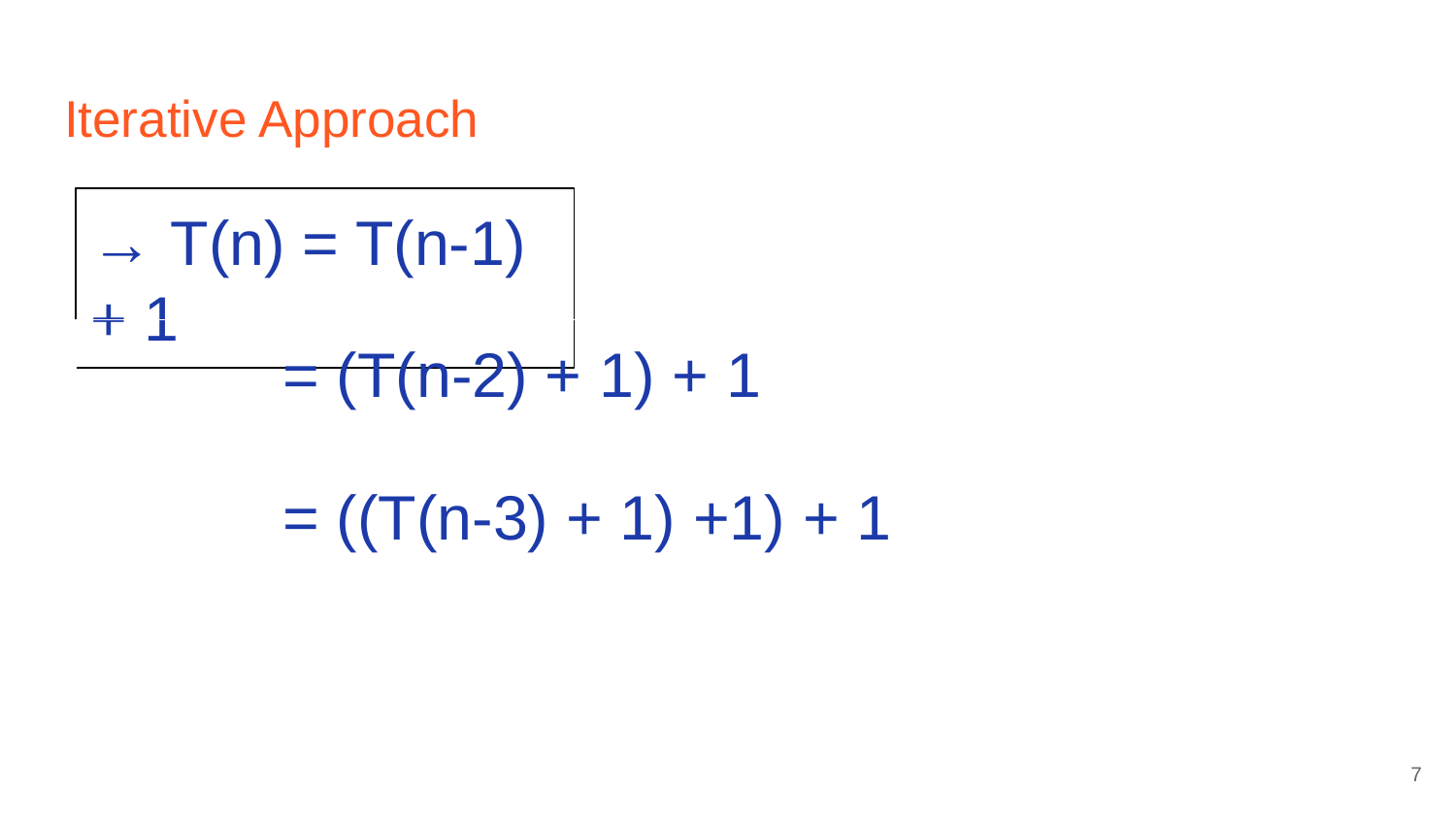

# Iterative Approach
→ T(n) = T(n-1) + 1
           = (T(n-2) + 1) + 1
           = ((T(n-3) + 1) +1) + 1
7